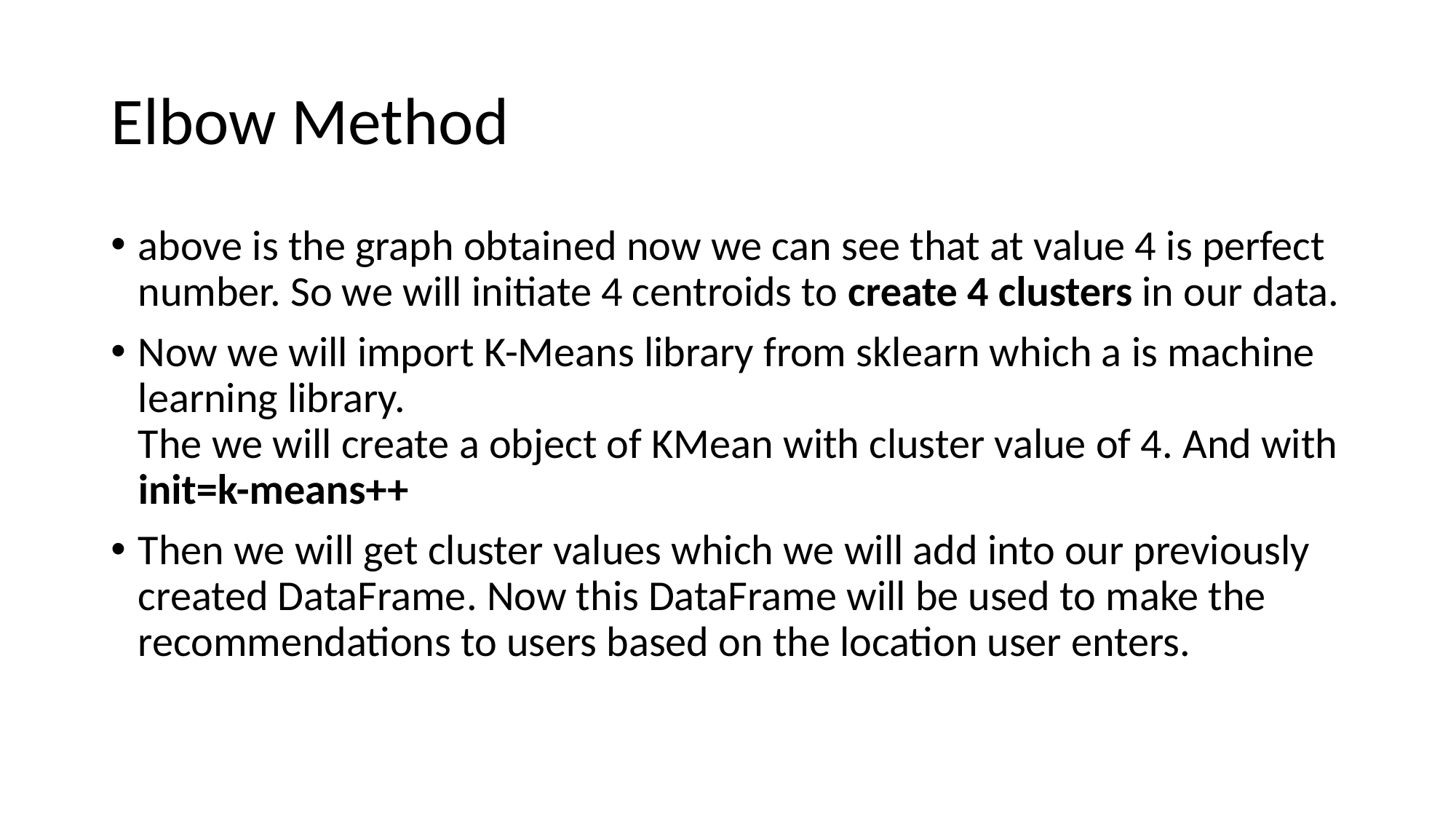

# Elbow Method
above is the graph obtained now we can see that at value 4 is perfect number. So we will initiate 4 centroids to create 4 clusters in our data.
Now we will import K-Means library from sklearn which a is machine learning library.
The we will create a object of KMean with cluster value of 4. And with init=k-means++
Then we will get cluster values which we will add into our previously created DataFrame. Now this DataFrame will be used to make the recommendations to users based on the location user enters.